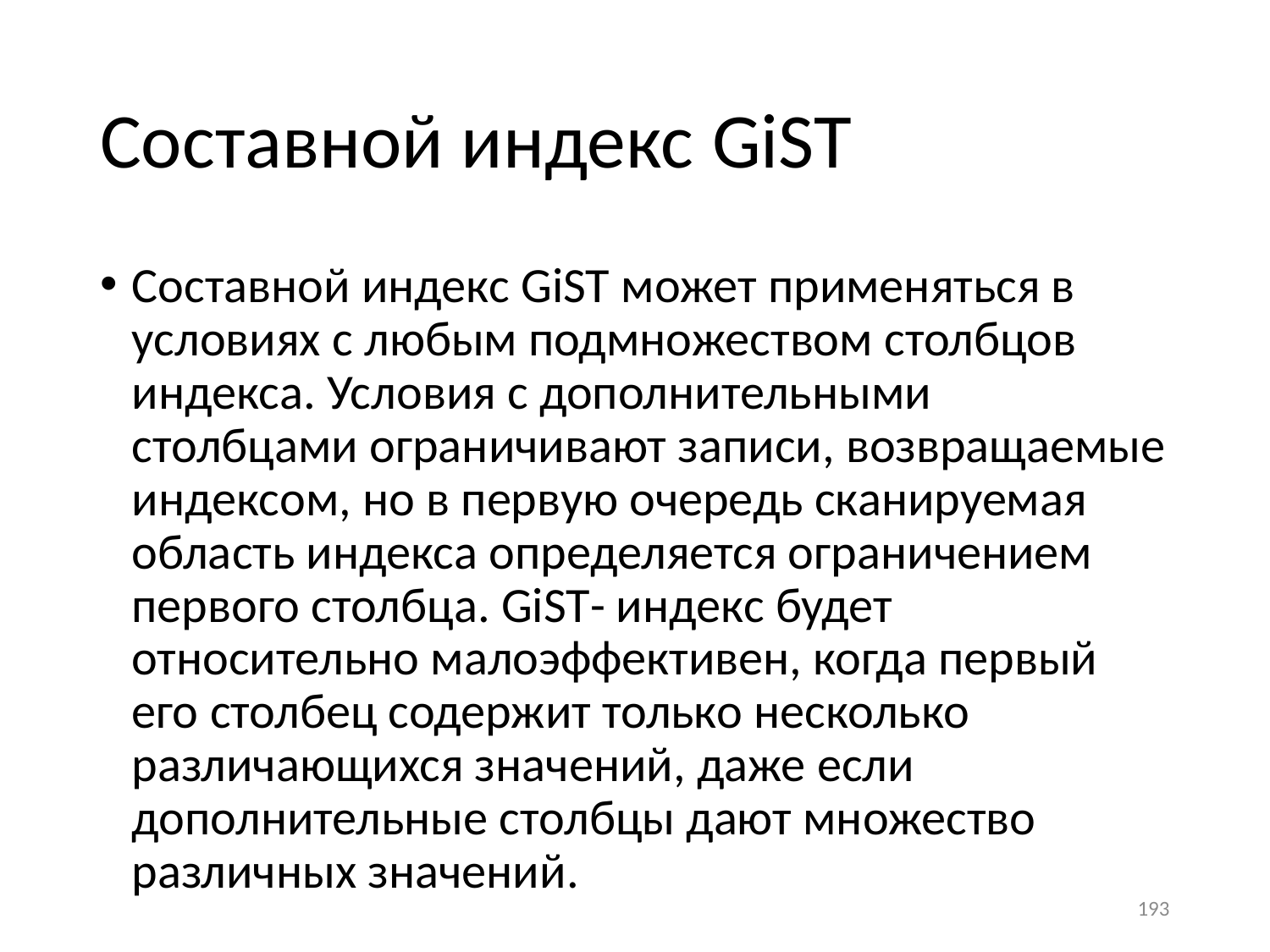

# Составной индекс GiST
Составной индекс GiST может применяться в условиях с любым подмножеством столбцов индекса. Условия с дополнительными столбцами ограничивают записи, возвращаемые индексом, но в первую очередь сканируемая область индекса определяется ограничением первого столбца. GiST- индекс будет относительно малоэффективен, когда первый его столбец содержит только несколько различающихся значений, даже если дополнительные столбцы дают множество различных значений.
193